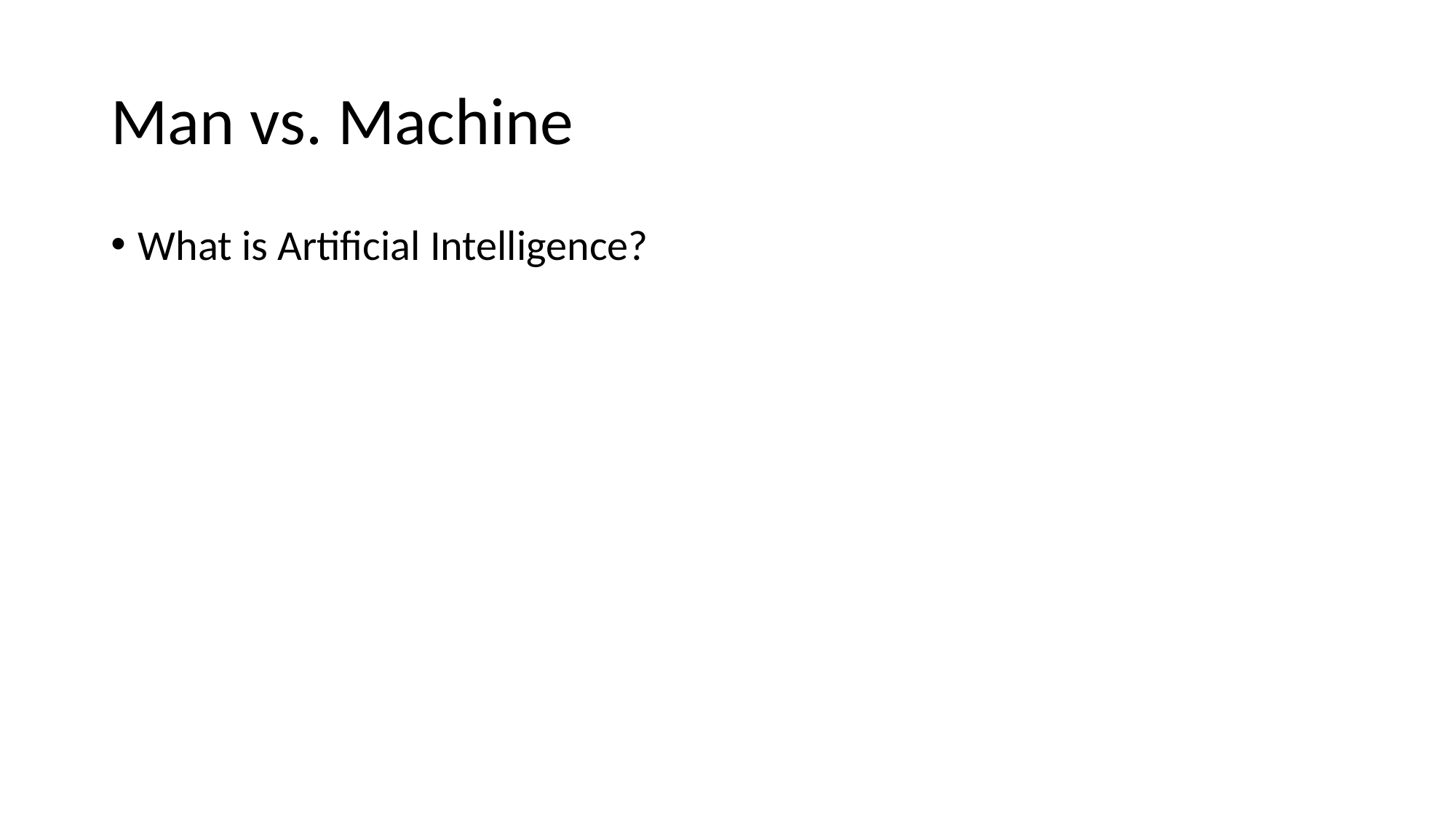

# Man vs. Machine
What is Artificial Intelligence?